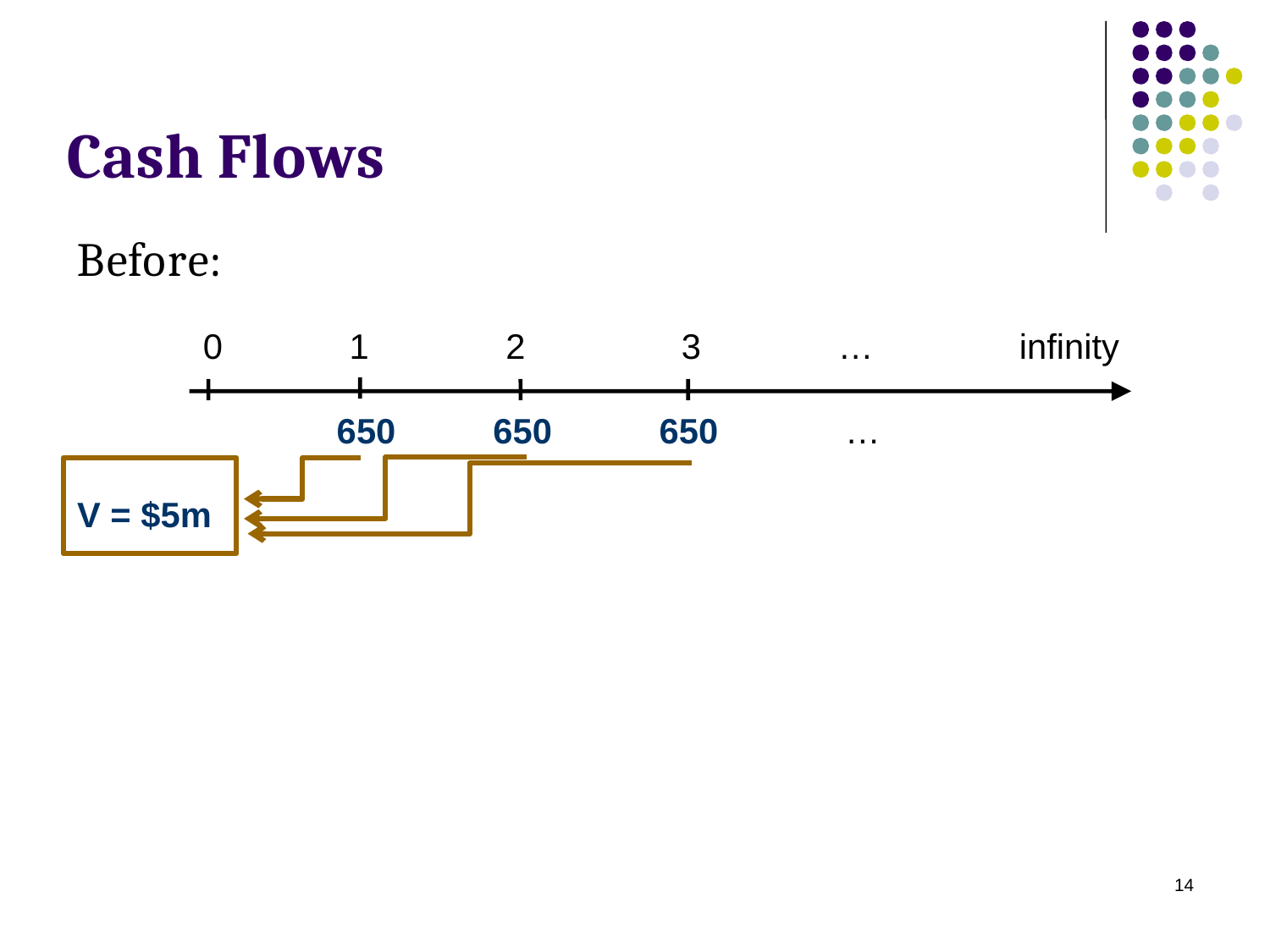

# Cash Flows
Before:

0 	  1	     2	          3		…               infinity

               650          650           650	  …

 V = $5m
14